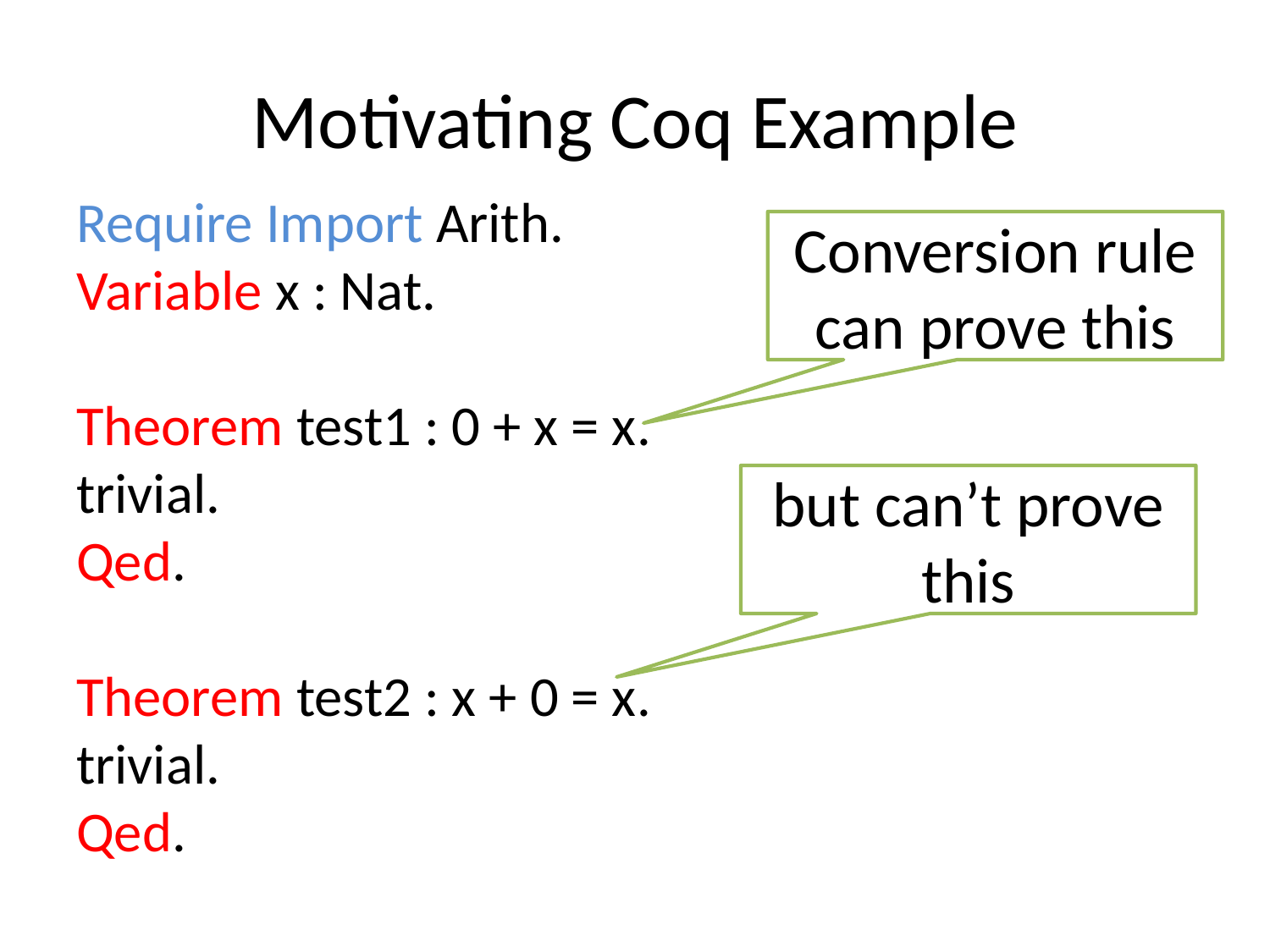

# Motivating Coq Example
Require Import Arith.
Variable x : Nat.

Theorem test1 : 0 + x = x.
trivial.
Qed.

Theorem test2 : x + 0 = x.
trivial.
Qed.
Conversion rule can prove this
but can’t prove this